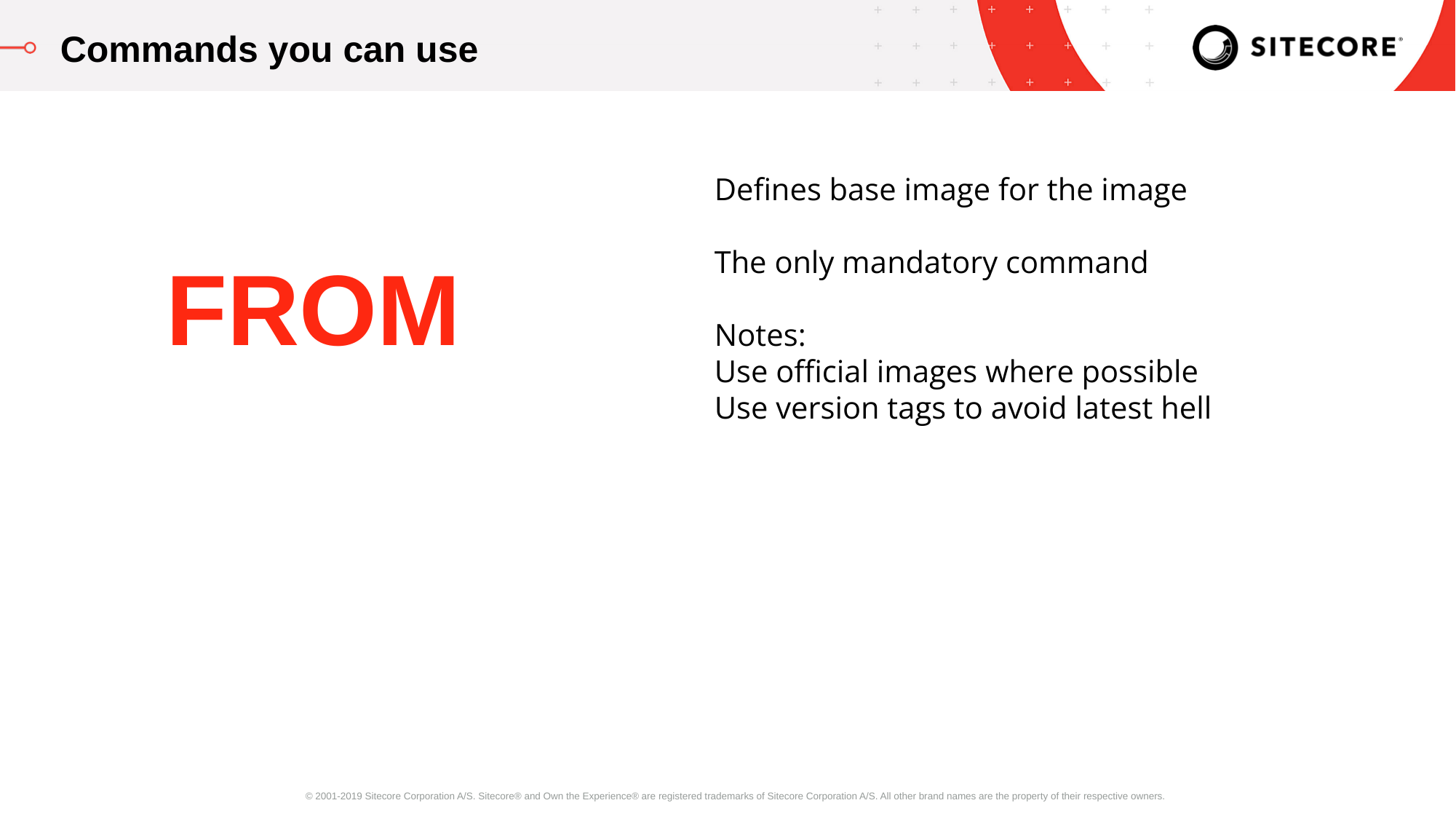

Commands you can use
Defines base image for the image

The only mandatory command

Notes:
Use official images where possible
Use version tags to avoid latest hell
FROM